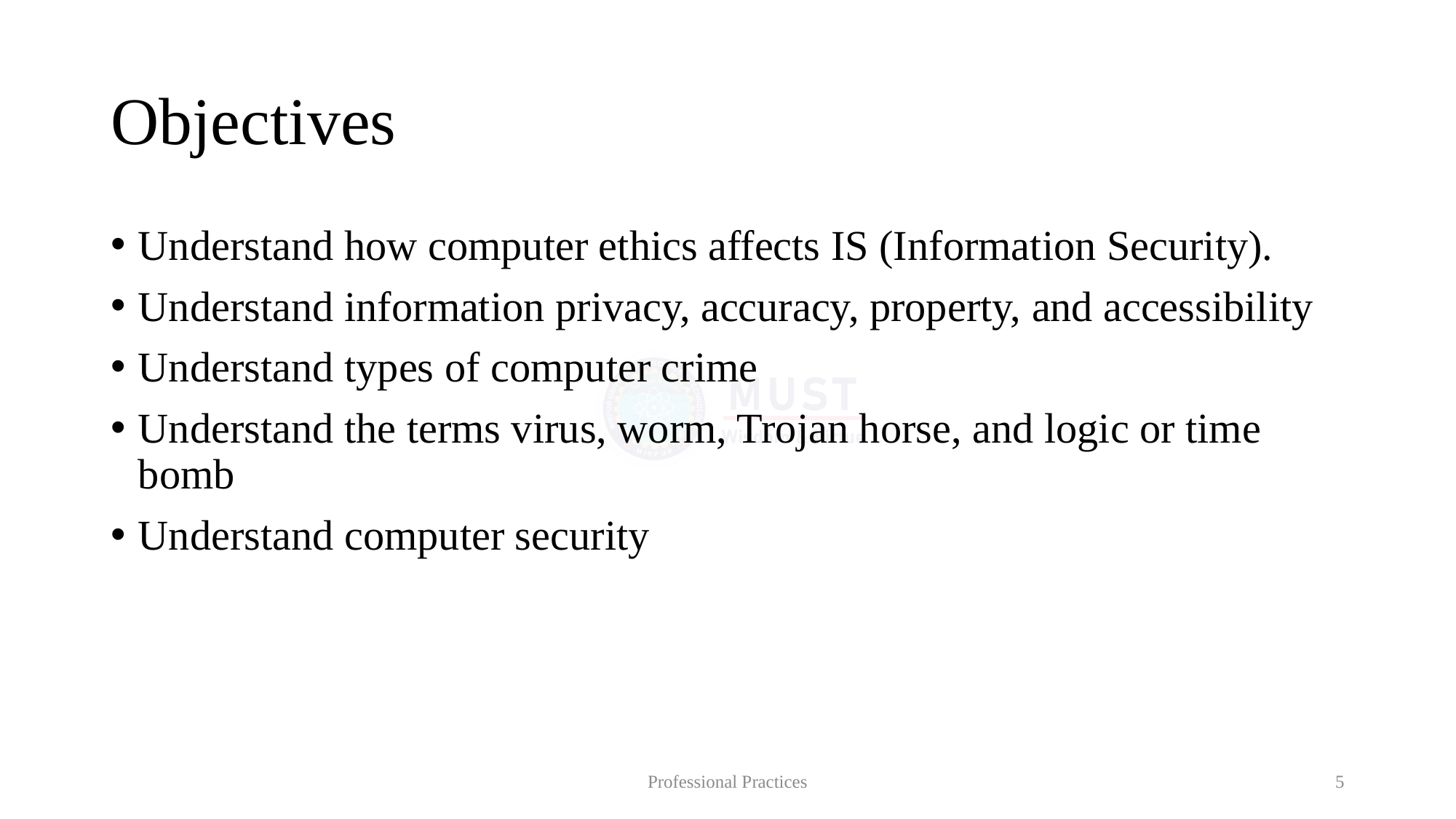

# Objectives
Understand how computer ethics affects IS (Information Security).
Understand information privacy, accuracy, property, and accessibility
Understand types of computer crime
Understand the terms virus, worm, Trojan horse, and logic or time bomb
Understand computer security

Professional Practices
5